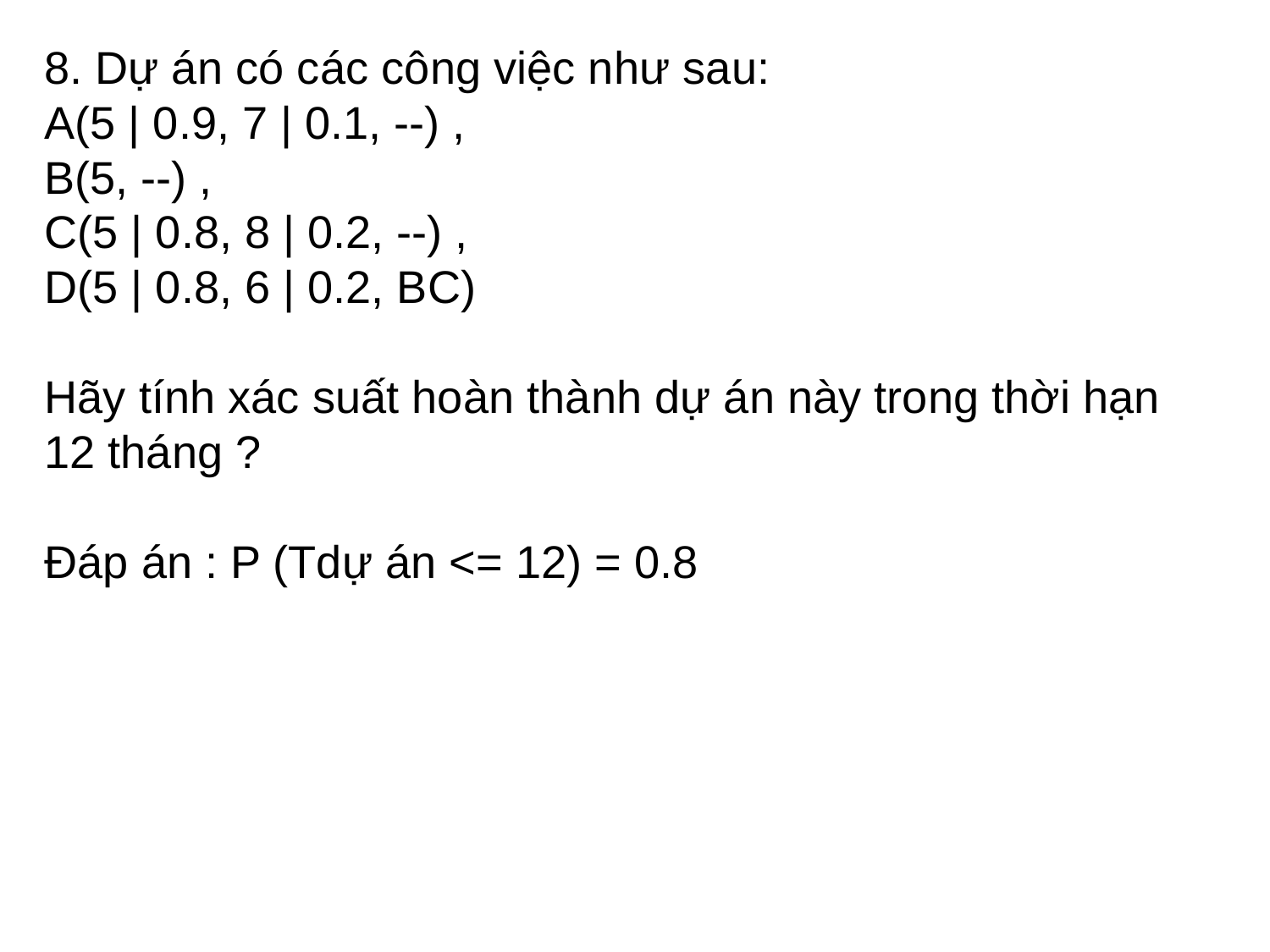

8. Dự án có các công việc như sau:
A(5 | 0.9, 7 | 0.1, --) ,
B(5, --) ,
C(5 | 0.8, 8 | 0.2, --) ,
D(5 | 0.8, 6 | 0.2, BC)

Hãy tính xác suất hoàn thành dự án này trong thời hạn 12 tháng ?

Đáp án : P (Tdự án <= 12) = 0.8